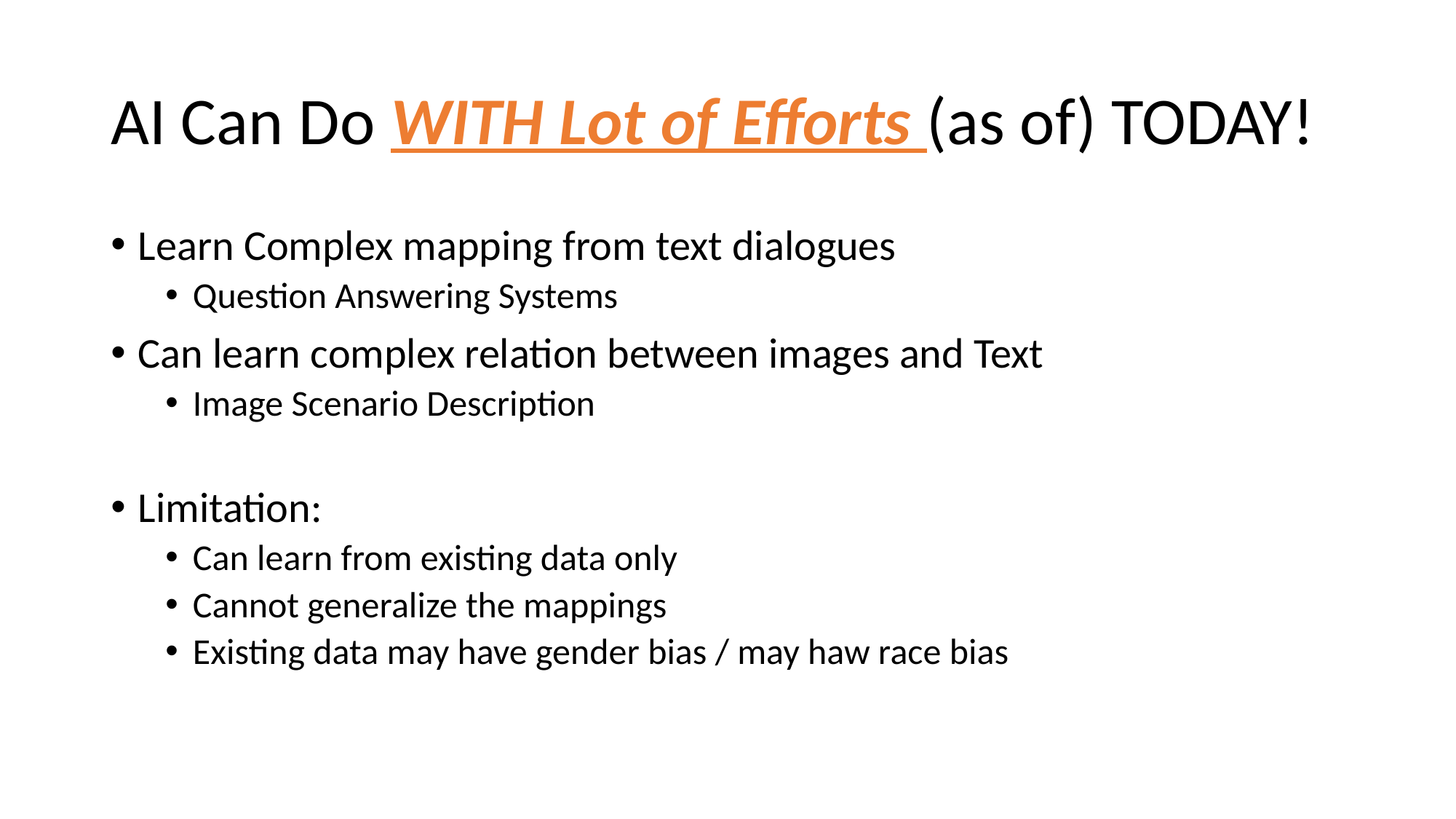

# AI Can Do WITH Lot of Efforts (as of) TODAY!
Learn Complex mapping from text dialogues
Question Answering Systems
Can learn complex relation between images and Text
Image Scenario Description

Limitation:
Can learn from existing data only
Cannot generalize the mappings
Existing data may have gender bias / may haw race bias